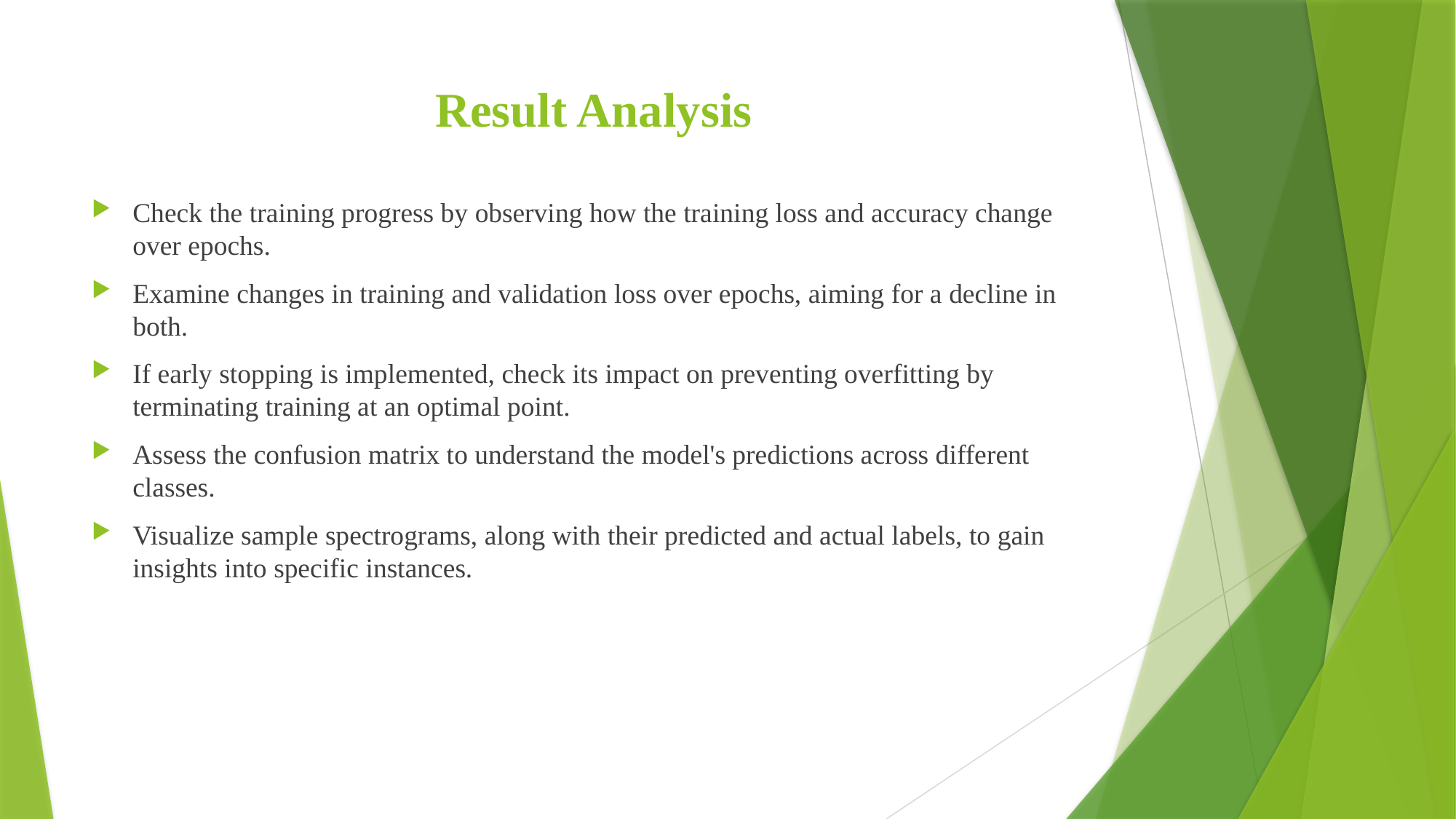

# Result Analysis
Check the training progress by observing how the training loss and accuracy change over epochs.
Examine changes in training and validation loss over epochs, aiming for a decline in both.
If early stopping is implemented, check its impact on preventing overfitting by terminating training at an optimal point.
Assess the confusion matrix to understand the model's predictions across different classes.
Visualize sample spectrograms, along with their predicted and actual labels, to gain insights into specific instances.